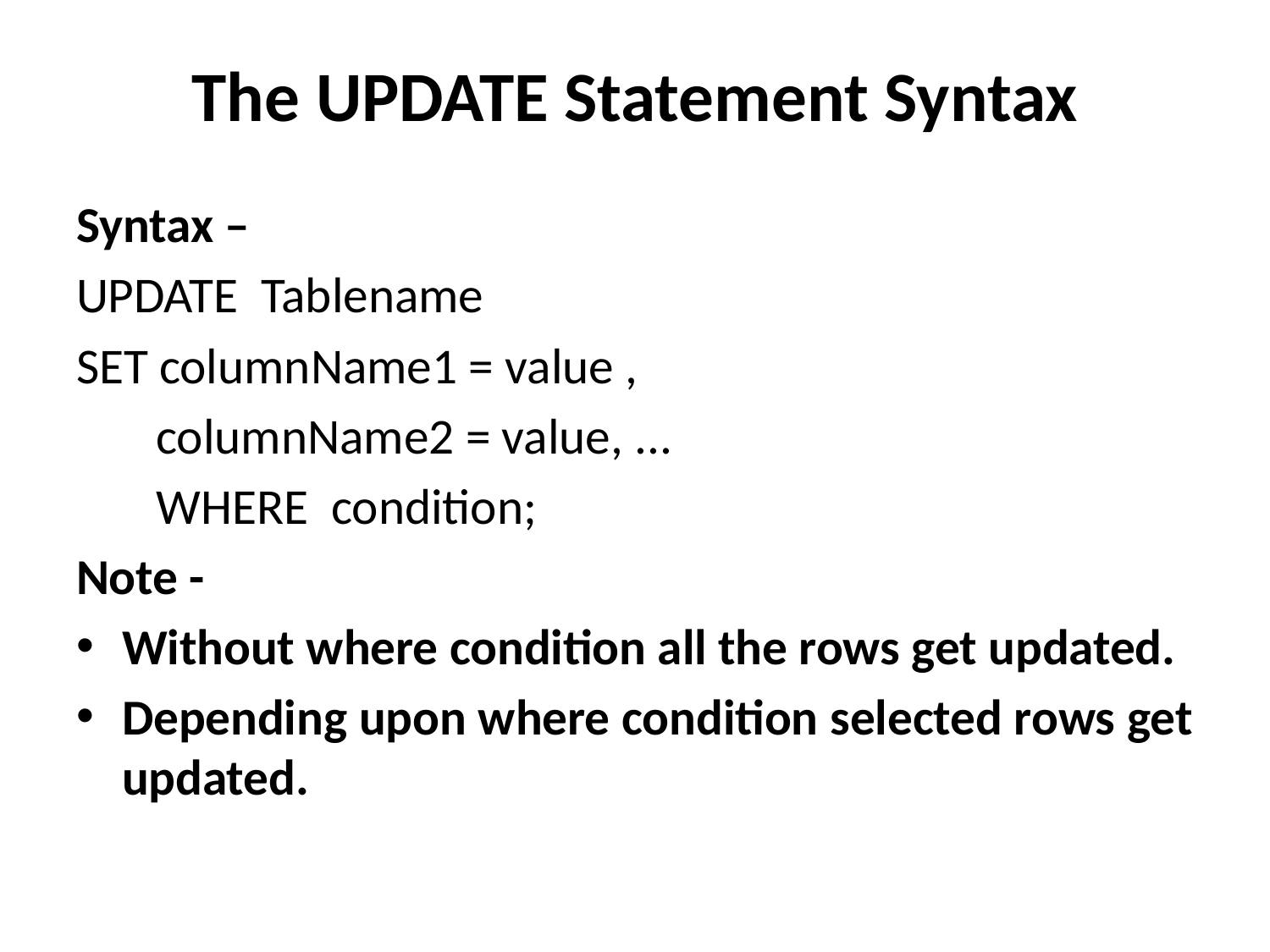

# The UPDATE Statement Syntax
Syntax –
UPDATE  Tablename
SET columnName1 = value ,
       columnName2 = value, ...
       WHERE  condition;
Note -
Without where condition all the rows get updated.
Depending upon where condition selected rows get updated.